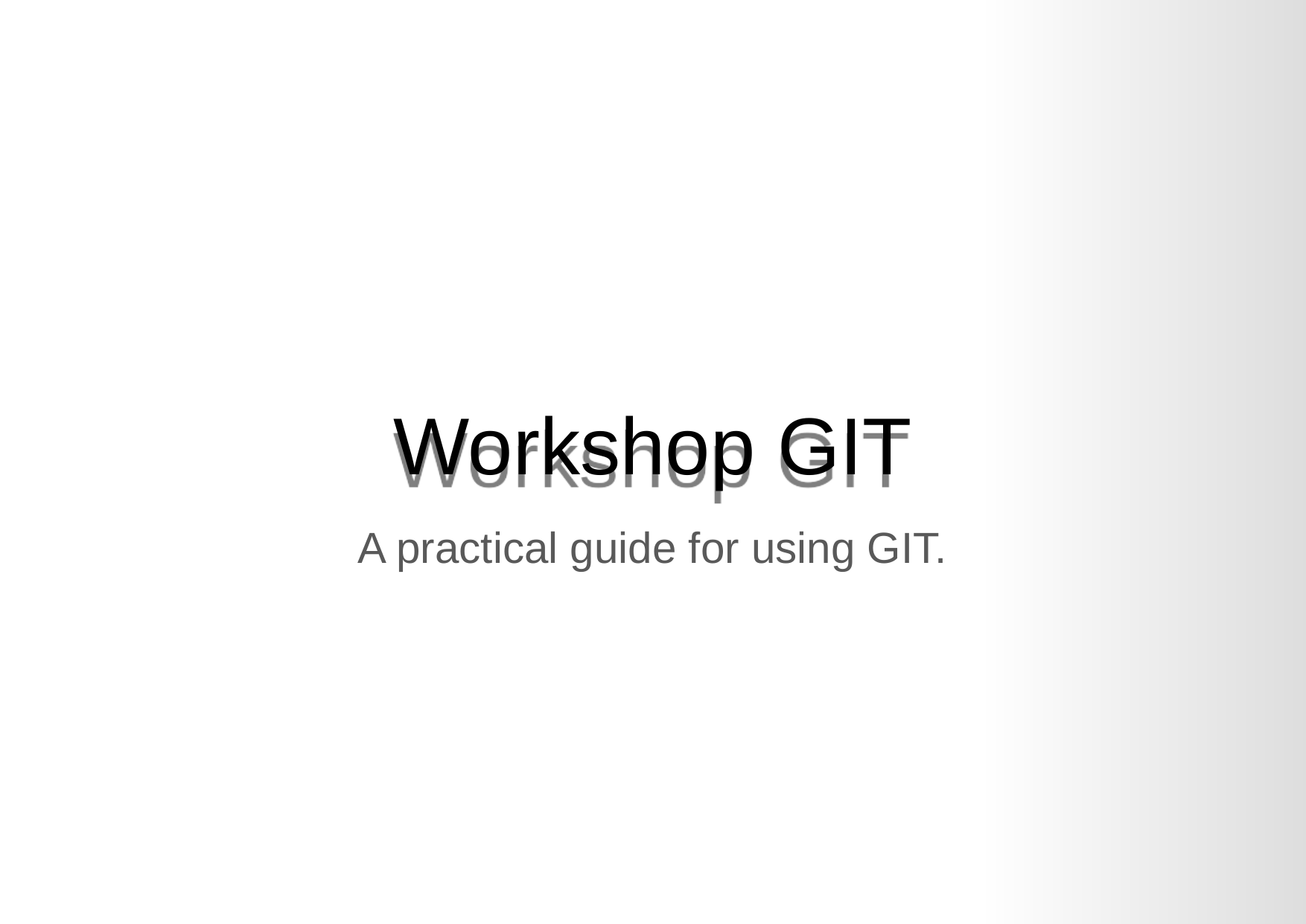

Workshop GIT
A practical guide for using GIT.